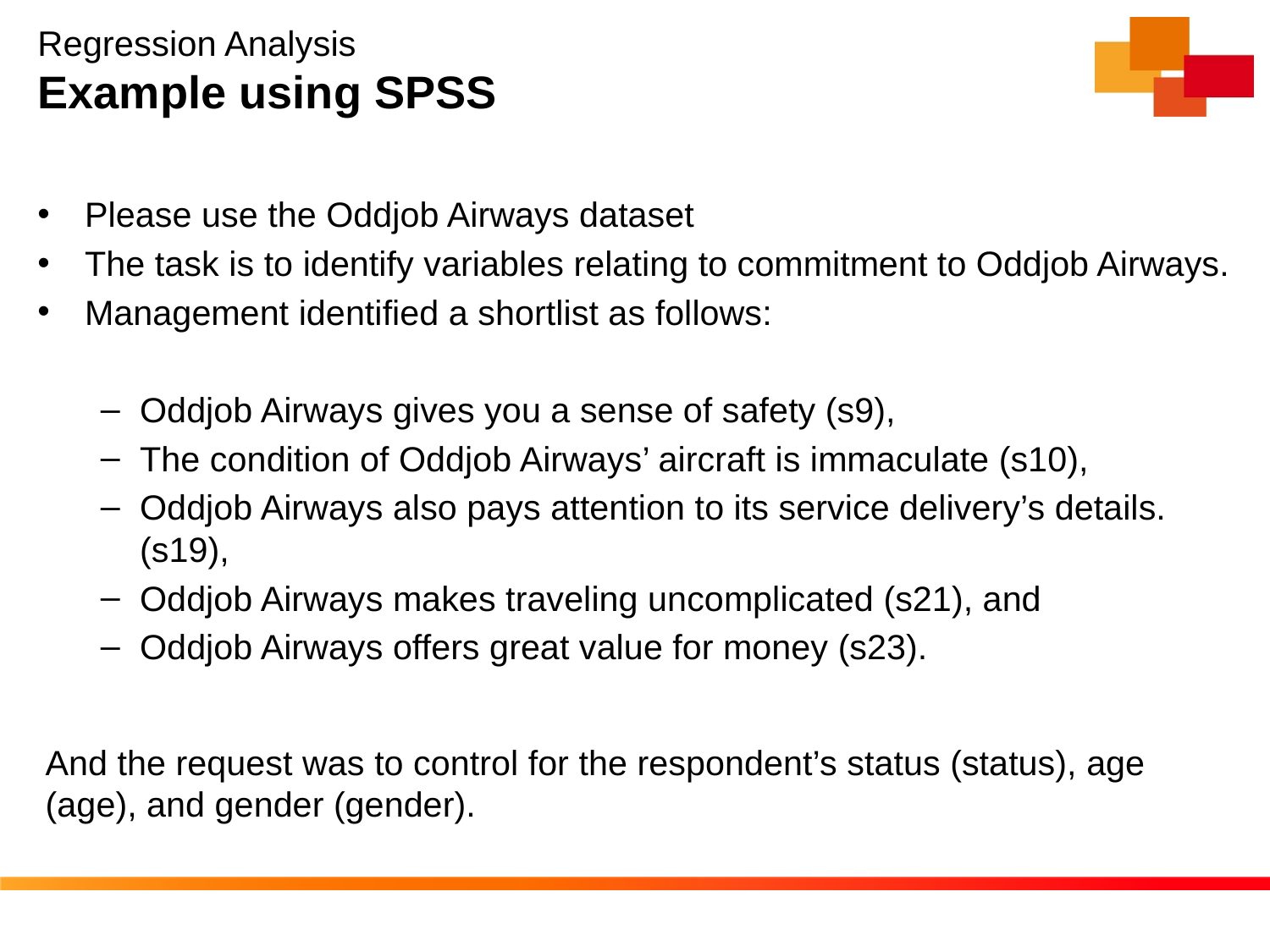

# Regression Analysis Example using SPSS
Please use the Oddjob Airways dataset
The task is to identify variables relating to commitment to Oddjob Airways.
Management identified a shortlist as follows:

Oddjob Airways gives you a sense of safety (s9),
The condition of Oddjob Airways’ aircraft is immaculate (s10),
Oddjob Airways also pays attention to its service delivery’s details. (s19),
Oddjob Airways makes traveling uncomplicated (s21), and
Oddjob Airways offers great value for money (s23).

And the request was to control for the respondent’s status (status), age (age), and gender (gender).